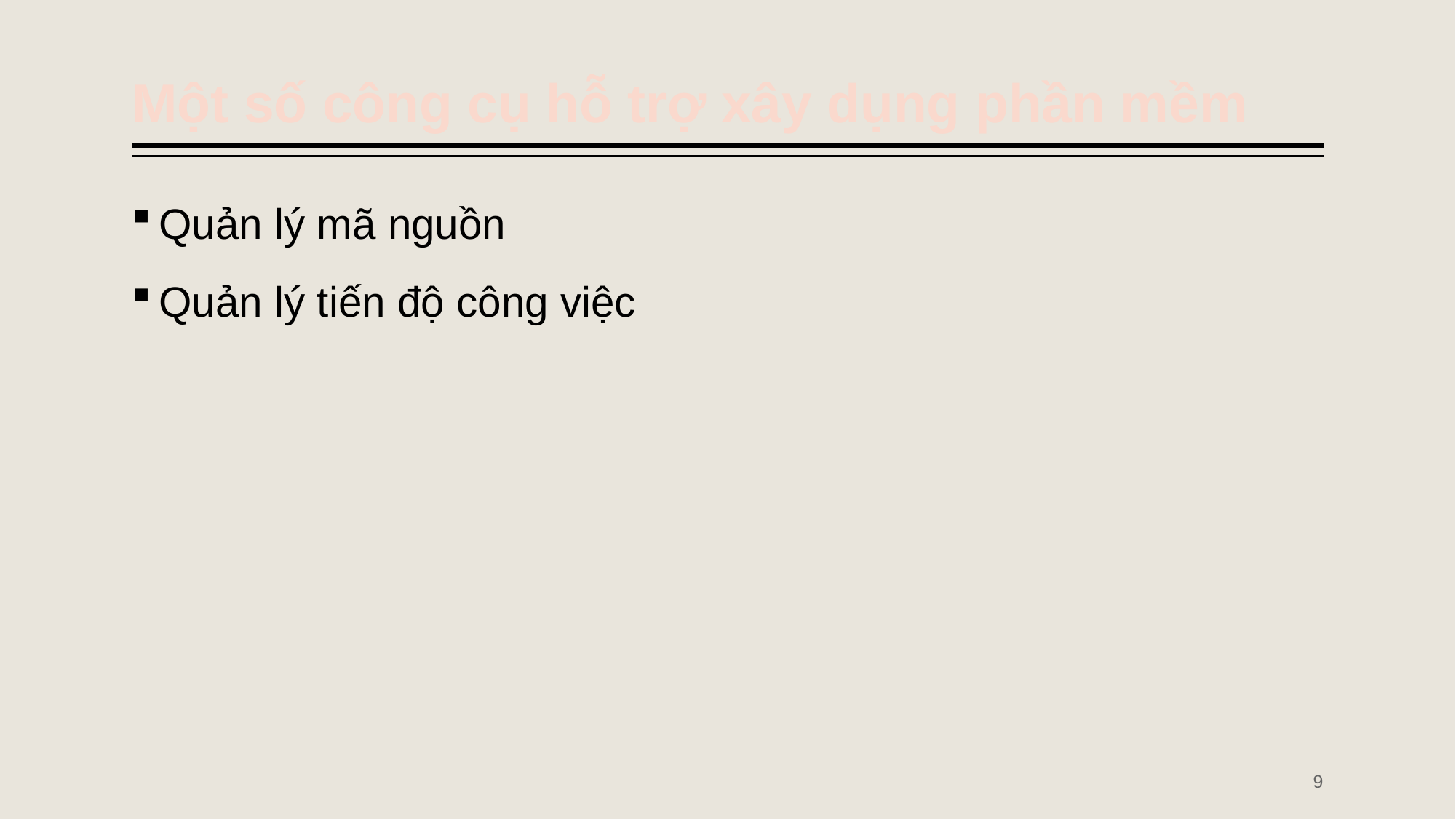

# Một số công cụ hỗ trợ xây dụng phần mềm
Quản lý mã nguồn
Quản lý tiến độ công việc
9